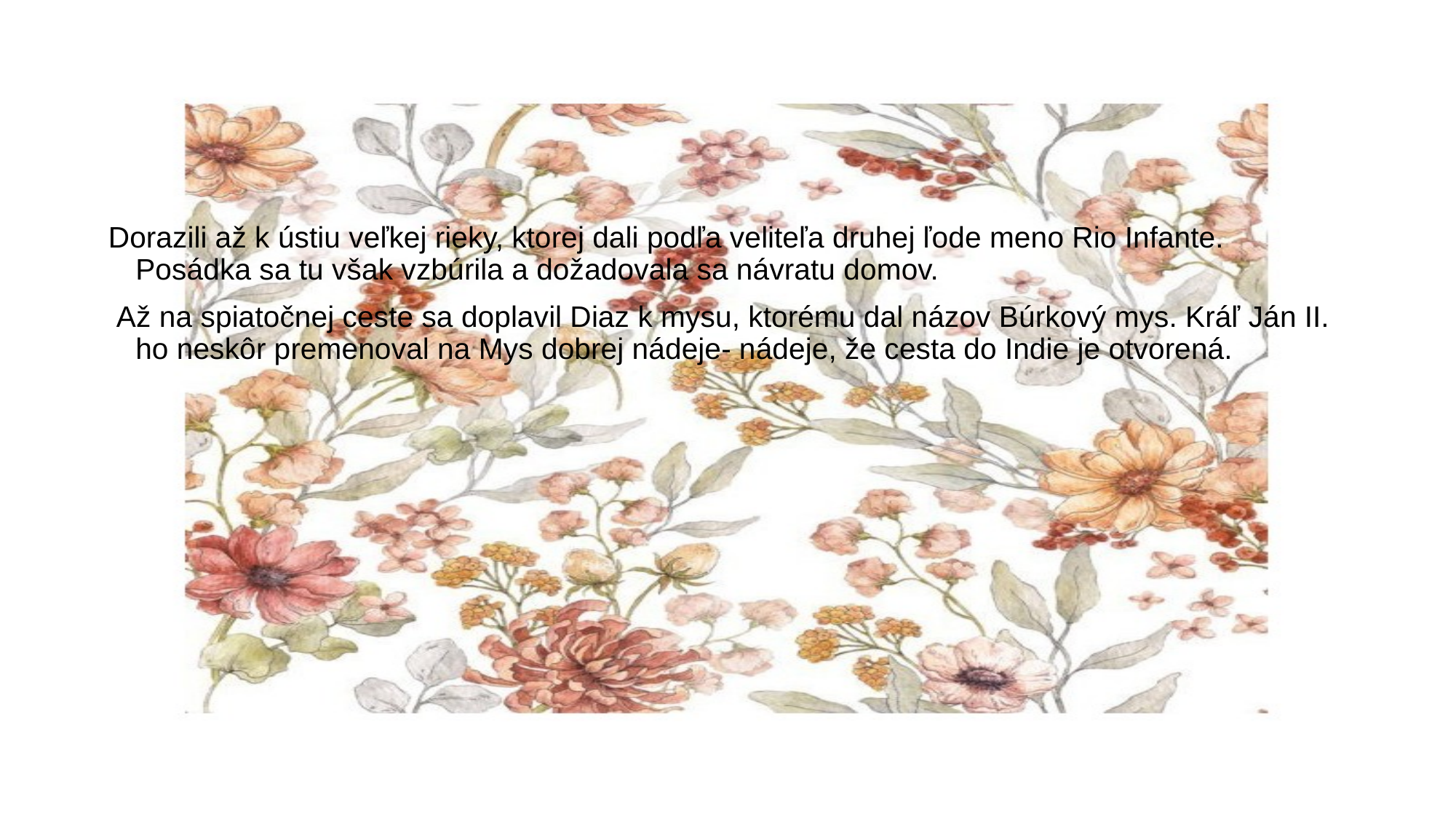

#
Dorazili až k ústiu veľkej rieky, ktorej dali podľa veliteľa druhej ľode meno Rio Infante. Posádka sa tu však vzbúrila a dožadovala sa návratu domov.
 Až na spiatočnej ceste sa doplavil Diaz k mysu, ktorému dal názov Búrkový mys. Kráľ Ján II. ho neskôr premenoval na Mys dobrej nádeje- nádeje, že cesta do Indie je otvorená.